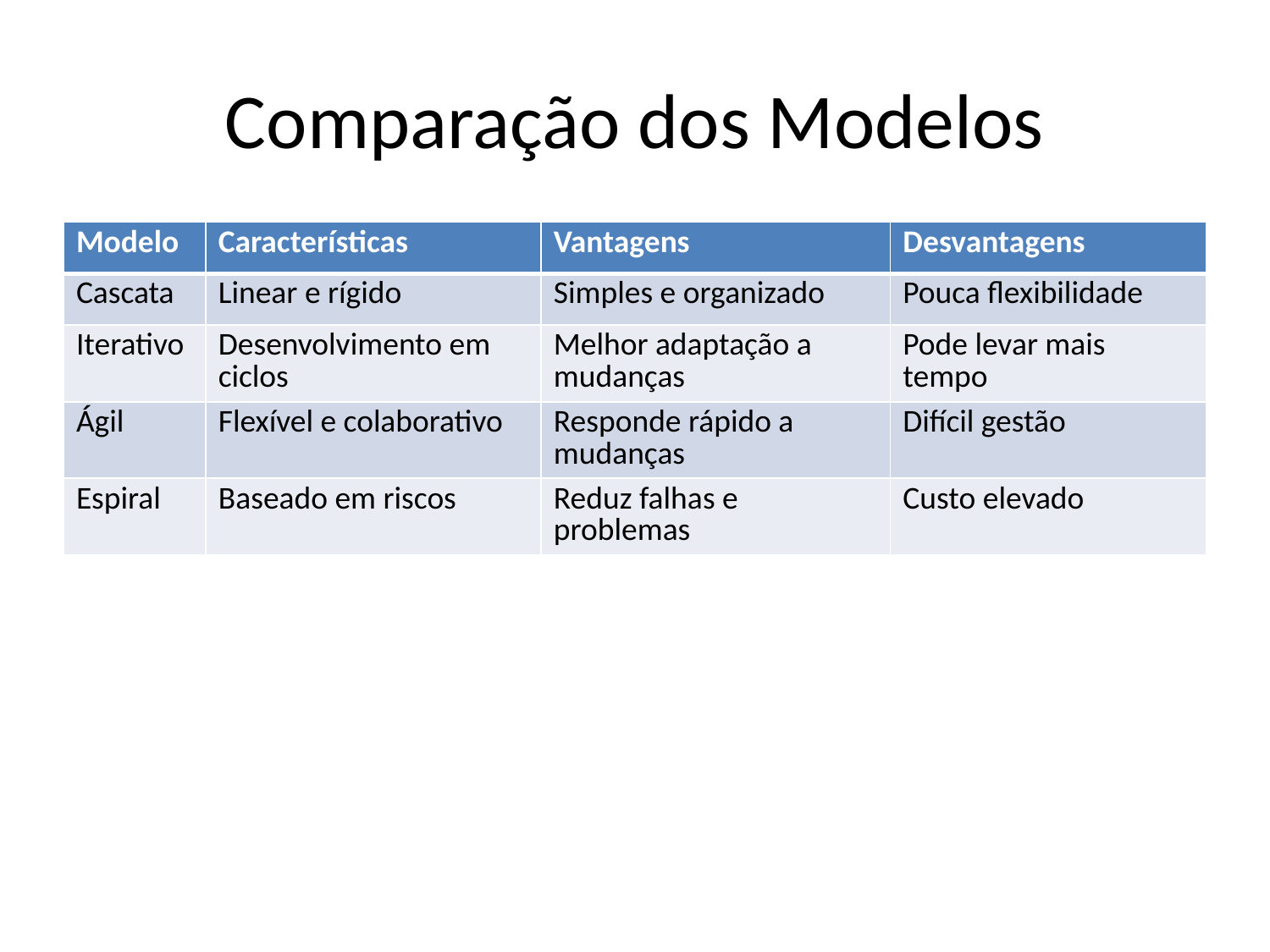

# Comparação dos Modelos
| Modelo | Características | Vantagens | Desvantagens |
| --- | --- | --- | --- |
| Cascata | Linear e rígido | Simples e organizado | Pouca flexibilidade |
| Iterativo | Desenvolvimento em ciclos | Melhor adaptação a mudanças | Pode levar mais tempo |
| Ágil | Flexível e colaborativo | Responde rápido a mudanças | Difícil gestão |
| Espiral | Baseado em riscos | Reduz falhas e problemas | Custo elevado |